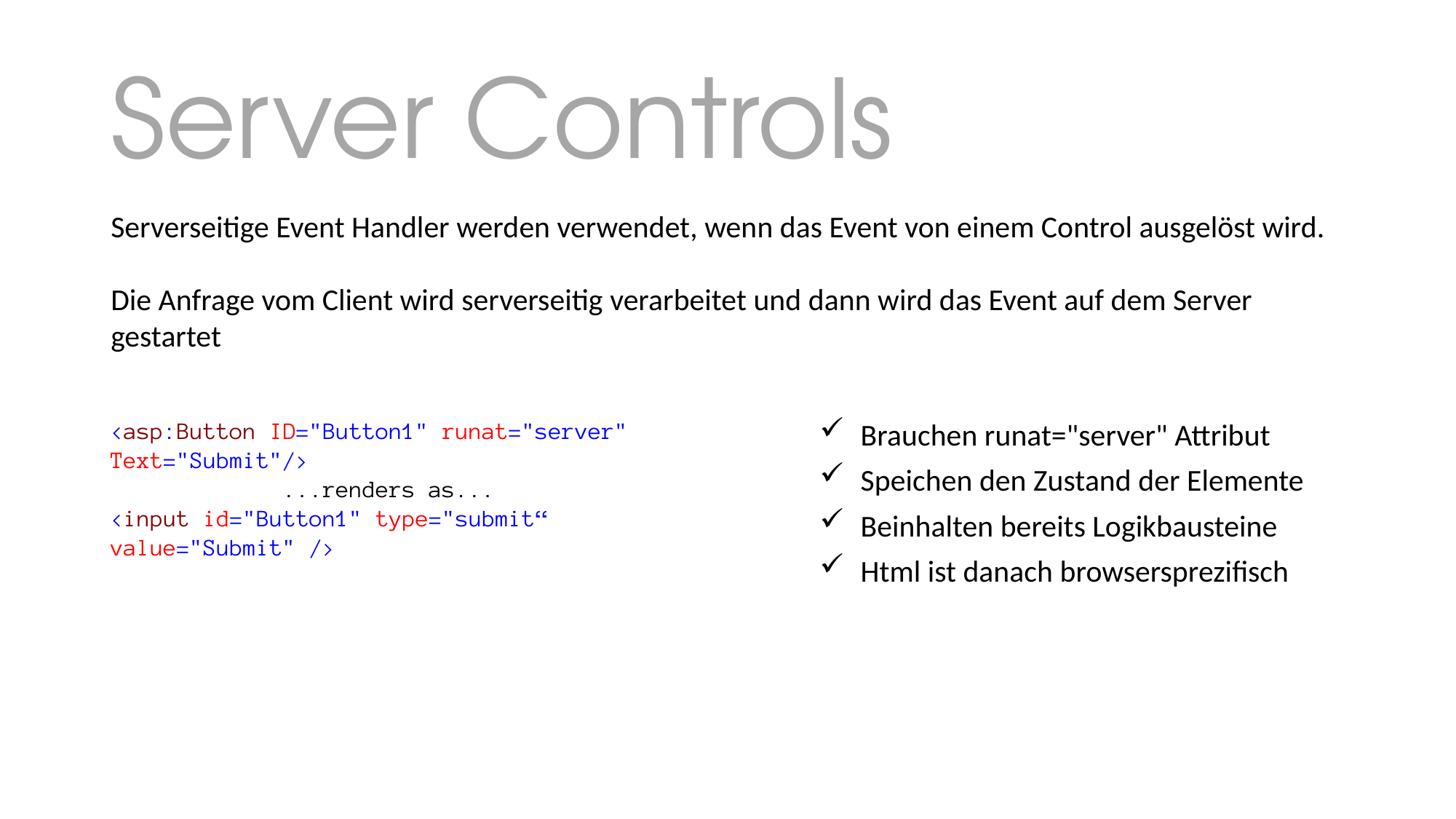

Server Controls
Serverseitige Event Handler werden verwendet, wenn das Event von einem Control ausgelöst wird.

Die Anfrage vom Client wird serverseitig verarbeitet und dann wird das Event auf dem Server gestartet
<asp:Button ID="Button1" runat="server" Text="Submit"/>
             ...renders as...
<input id="Button1" type="submit“ value="Submit" />
Brauchen runat="server" Attribut
Speichen den Zustand der Elemente
Beinhalten bereits Logikbausteine
Html ist danach browsersprezifisch